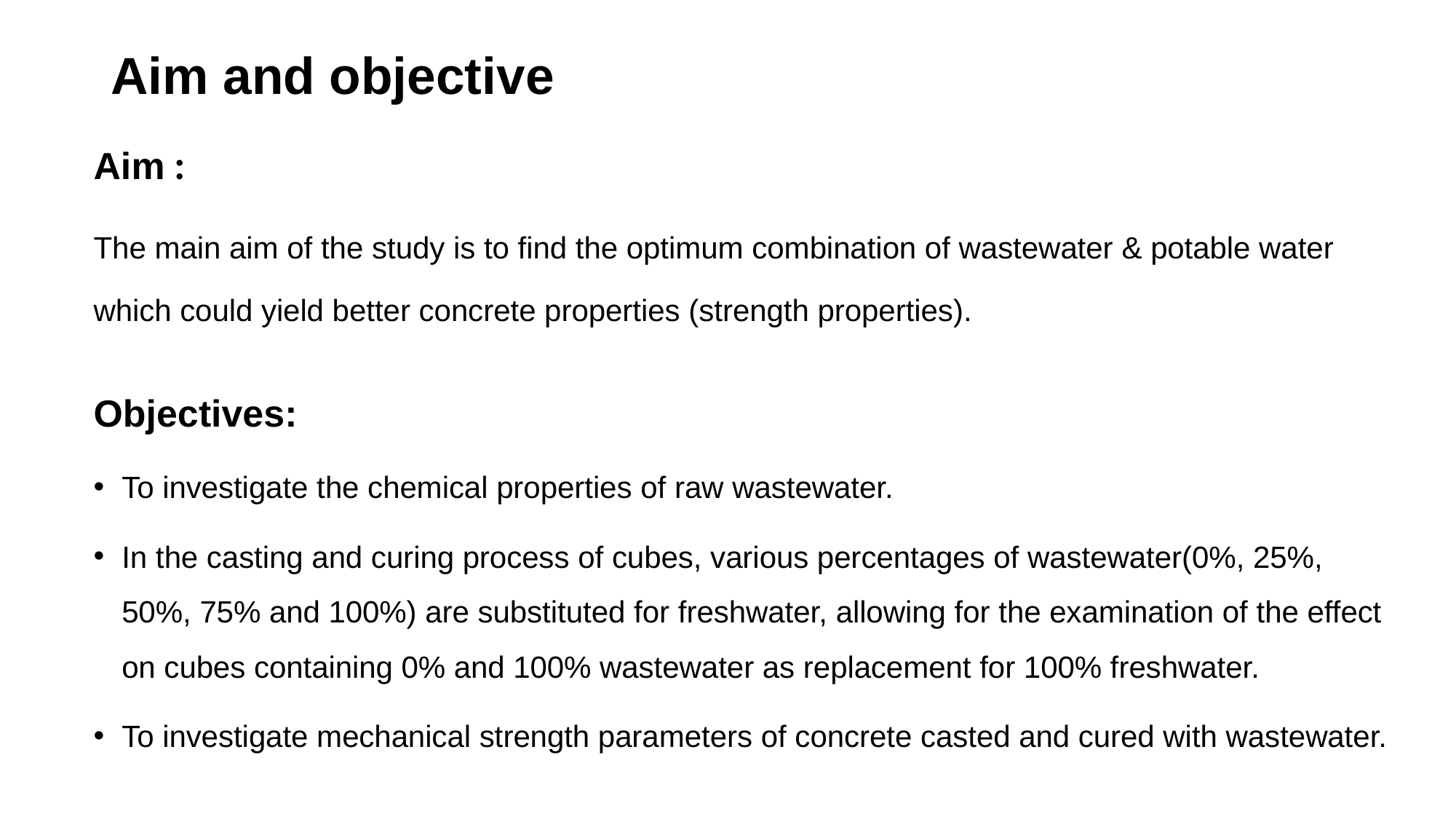

# Aim and objective
Aim :
The main aim of the study is to find the optimum combination of wastewater & potable water which could yield better concrete properties (strength properties).

Objectives:
To investigate the chemical properties of raw wastewater.
In the casting and curing process of cubes, various percentages of wastewater(0%, 25%, 50%, 75% and 100%) are substituted for freshwater, allowing for the examination of the effect on cubes containing 0% and 100% wastewater as replacement for 100% freshwater.
To investigate mechanical strength parameters of concrete casted and cured with wastewater.